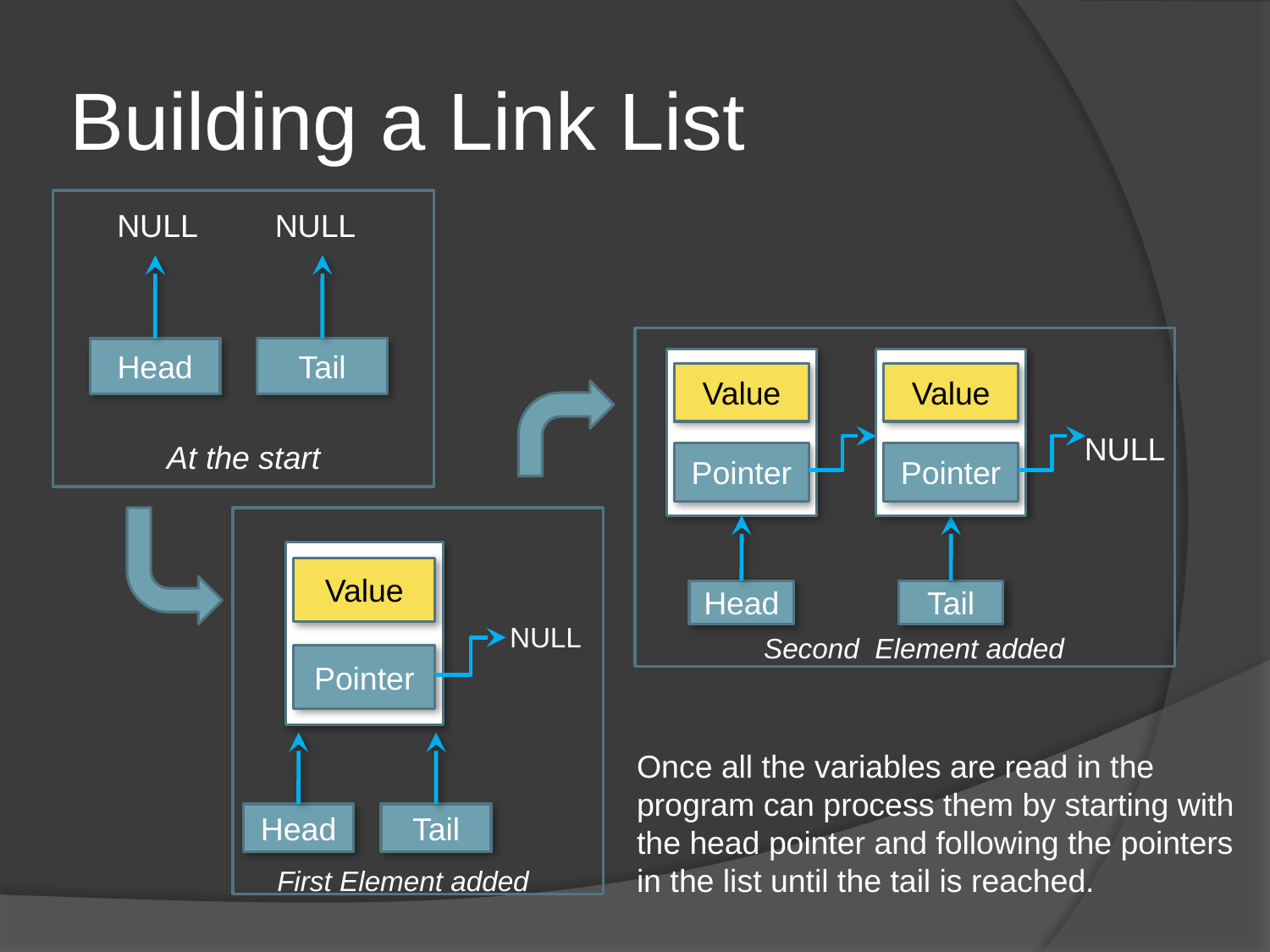

# Building a Link List

NULL
NULL
Head
Tail
At the start

Value
Pointer

Value
Pointer
NULL
Head
Tail
Second  Element added

Value
NULL
Pointer
Head
Tail
First Element added
Once all the variables are read in the program can process them by starting with the head pointer and following the pointers in the list until the tail is reached.